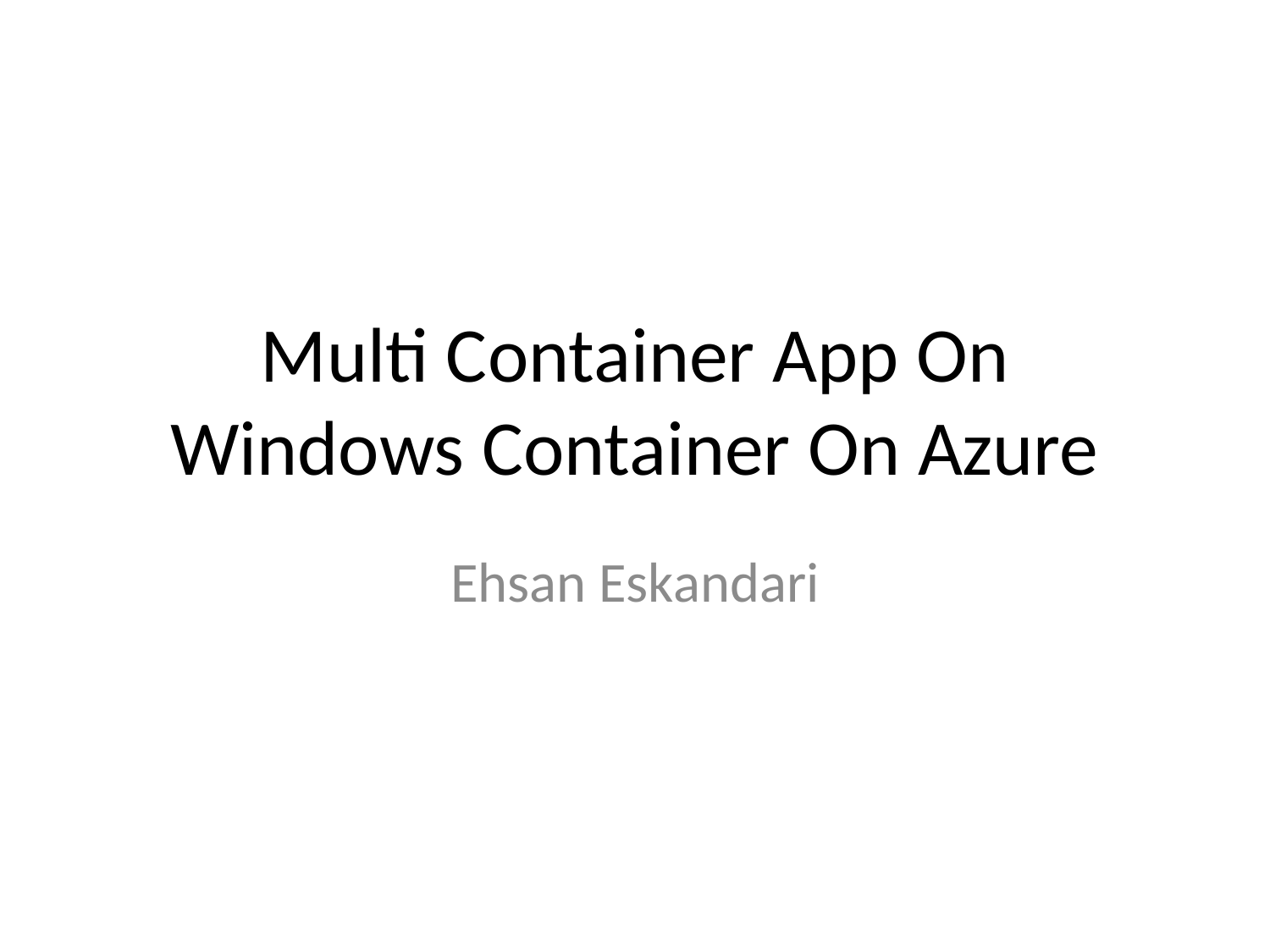

# Multi Container App On Windows Container On Azure
Ehsan Eskandari